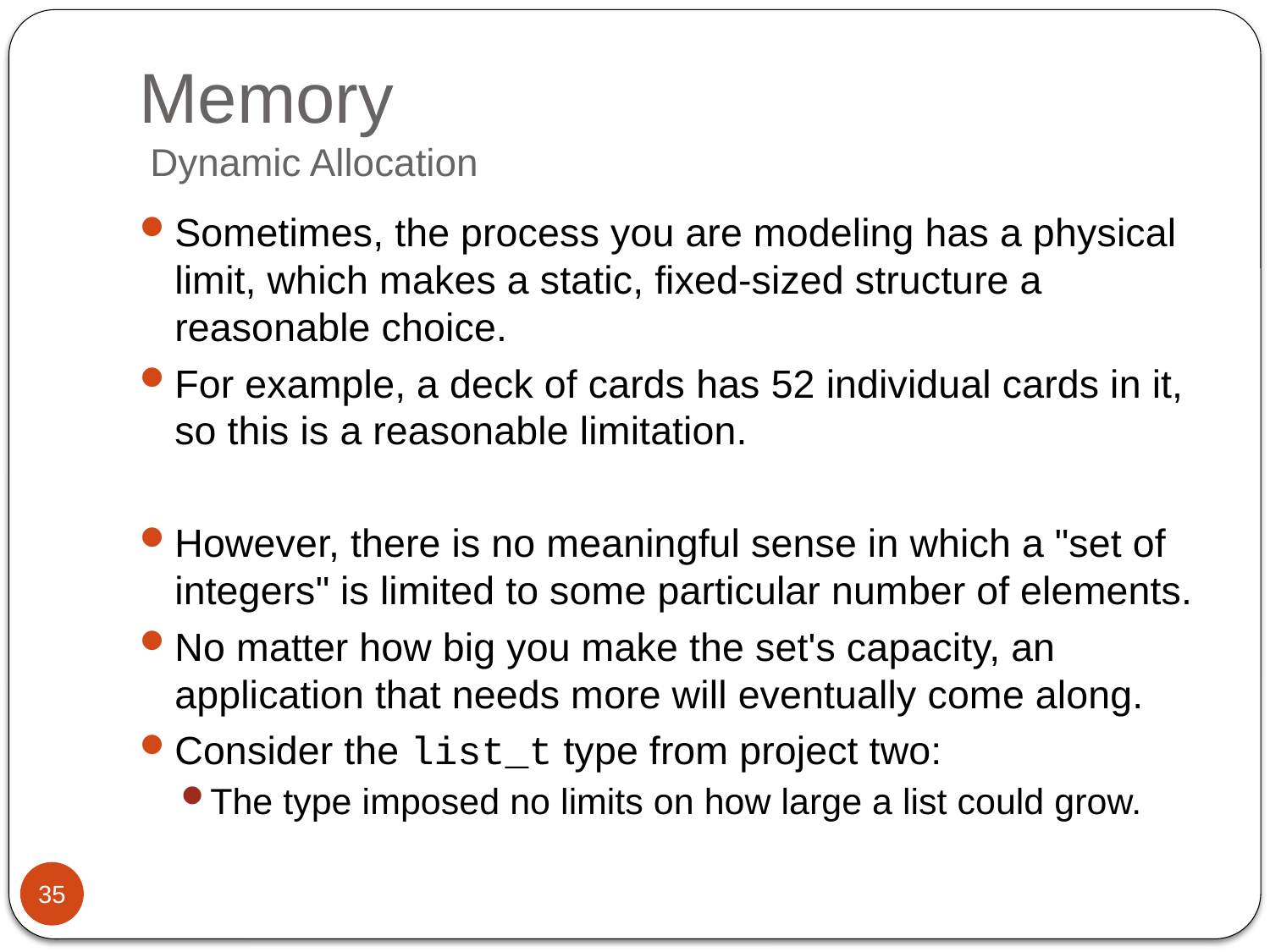

# Memory Dynamic Allocation
Sometimes, the process you are modeling has a physical limit, which makes a static, fixed-sized structure a reasonable choice.
For example, a deck of cards has 52 individual cards in it, so this is a reasonable limitation.

However, there is no meaningful sense in which a "set of
integers" is limited to some particular number of elements.
No matter how big you make the set's capacity, an application that needs more will eventually come along.
Consider the list_t type from project two:
The type imposed no limits on how large a list could grow.
35